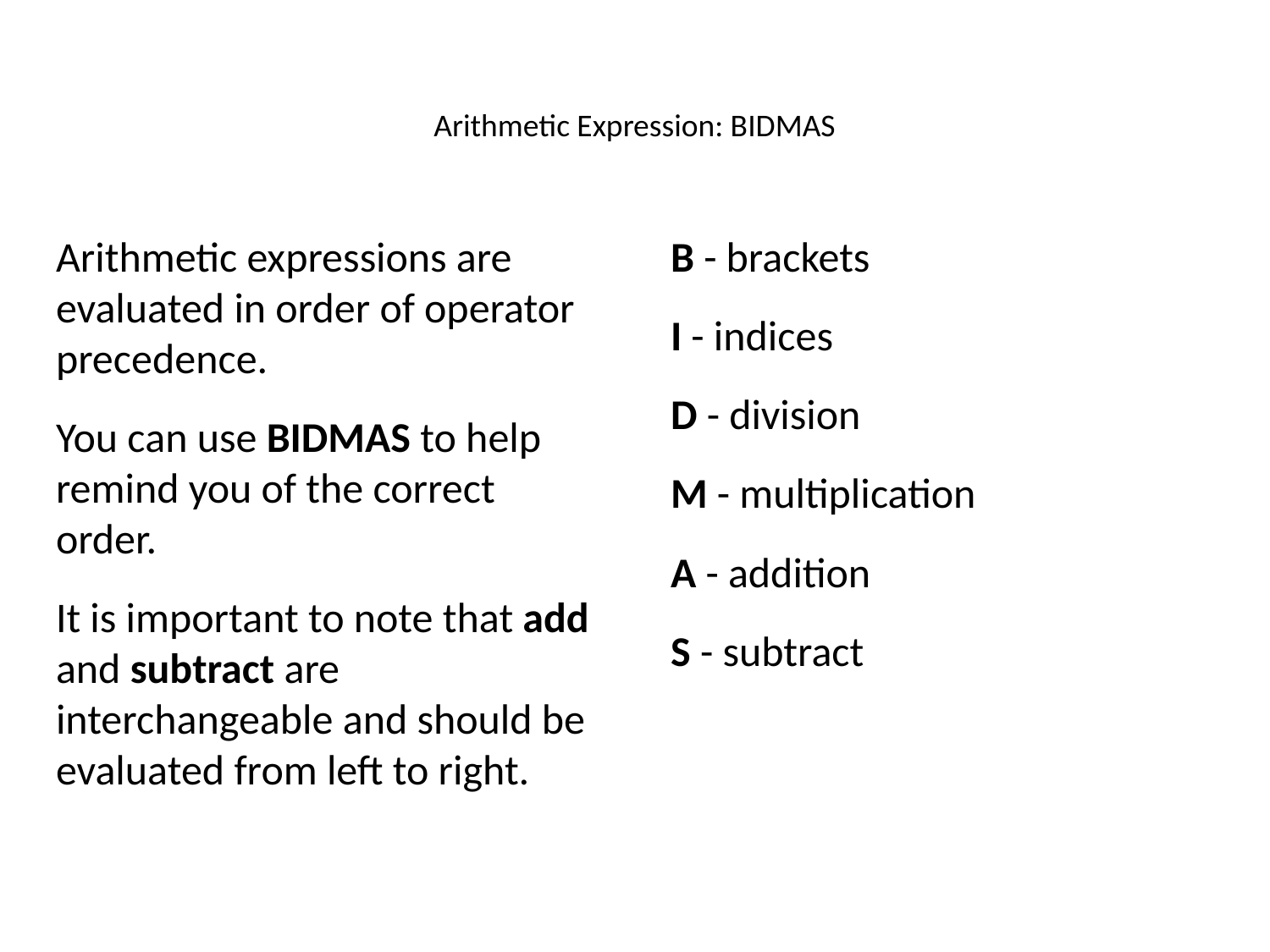

# Arithmetic Expression: BIDMAS
B - brackets
I - indices
D - division
M - multiplication
A - addition
S - subtract
Arithmetic expressions are evaluated in order of operator precedence.
You can use BIDMAS to help remind you of the correct order.
It is important to note that add and subtract are interchangeable and should be evaluated from left to right.